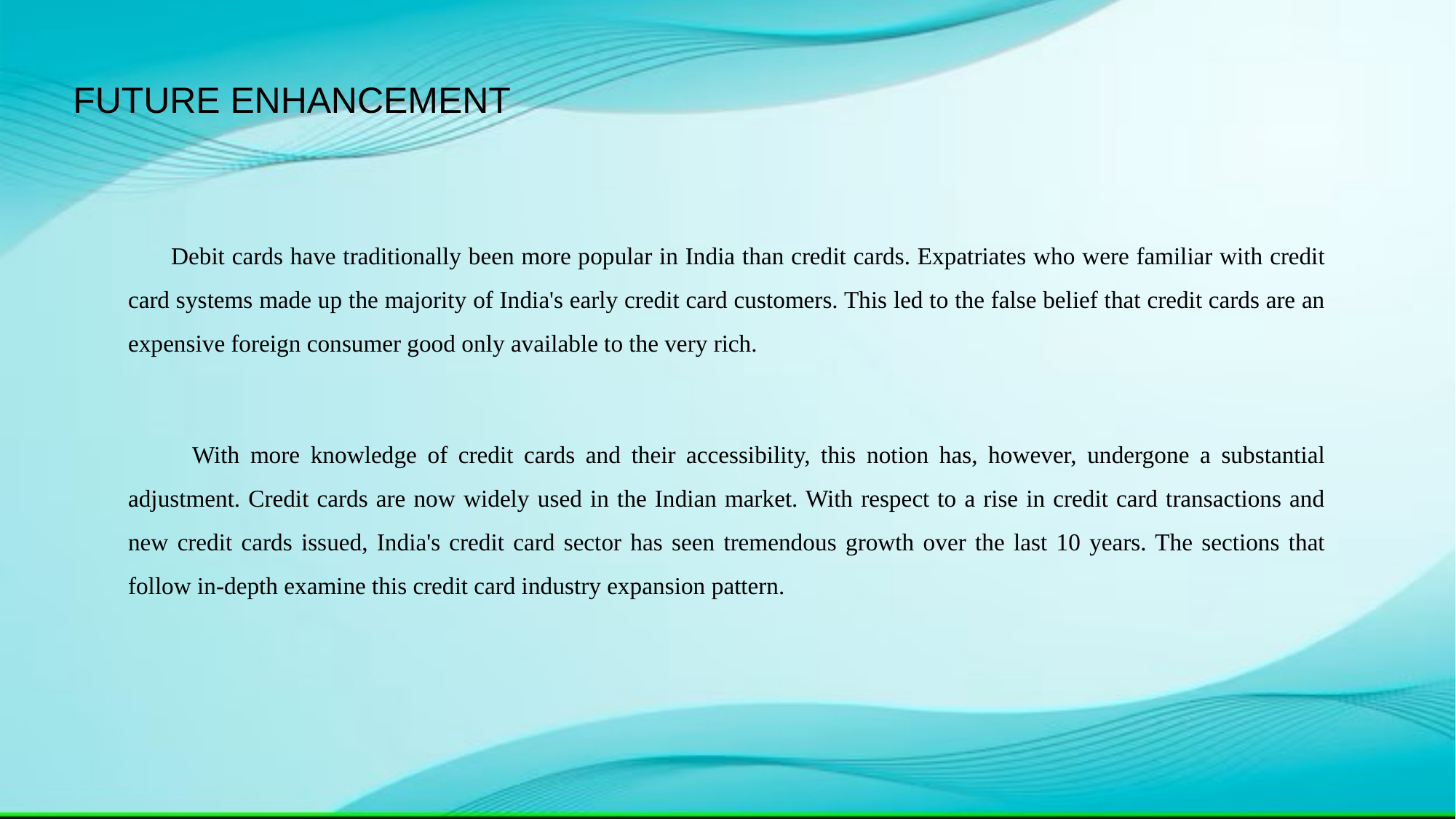

FUTURE ENHANCEMENT
      Debit cards have traditionally been more popular in India than credit cards. Expatriates who were familiar with credit card systems made up the majority of India's early credit card customers. This led to the false belief that credit cards are an expensive foreign consumer good only available to the very rich.

      With more knowledge of credit cards and their accessibility, this notion has, however, undergone a substantial adjustment. Credit cards are now widely used in the Indian market. With respect to a rise in credit card transactions and new credit cards issued, India's credit card sector has seen tremendous growth over the last 10 years. The sections that follow in-depth examine this credit card industry expansion pattern.